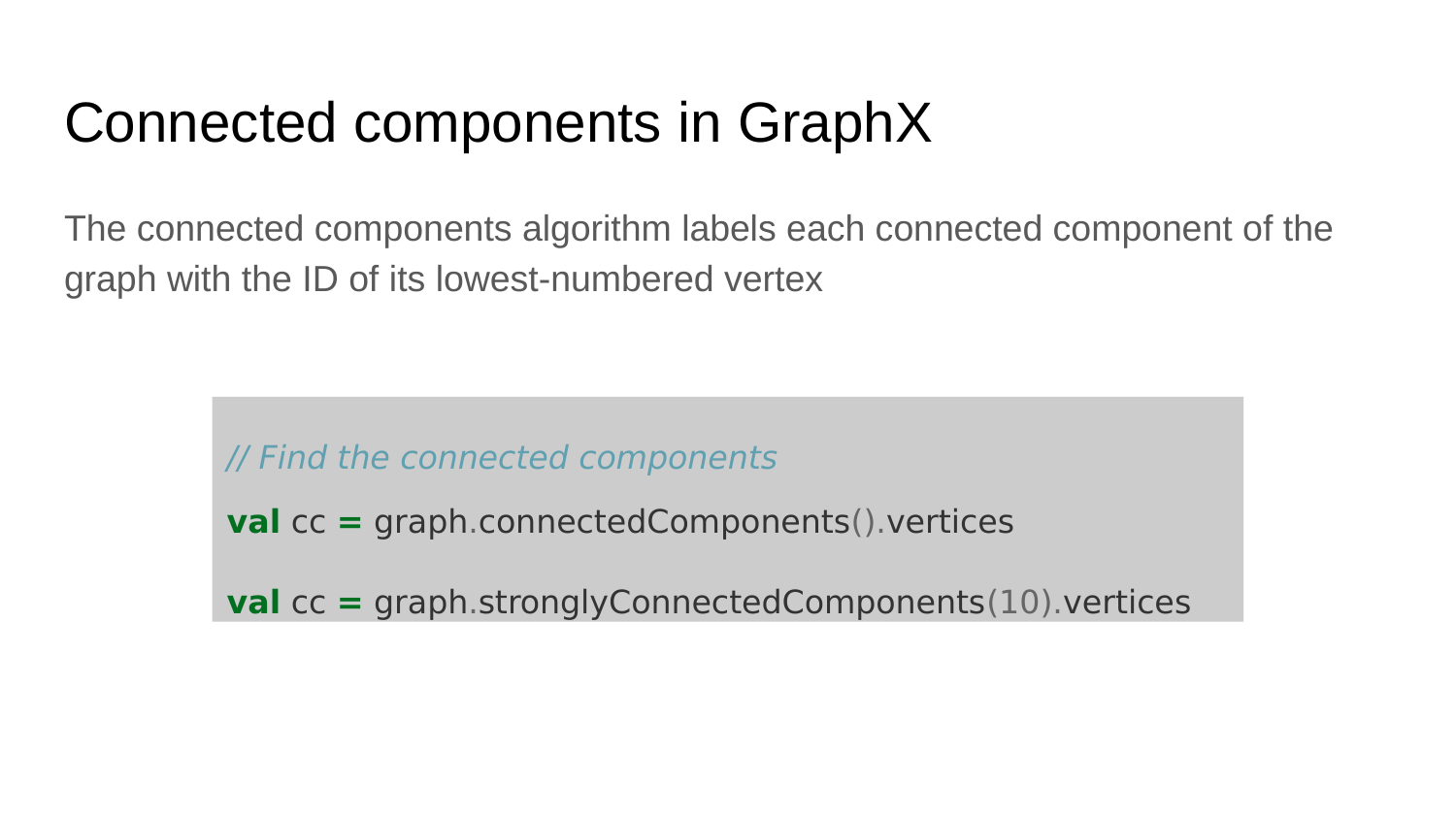

# Connected components in GraphX
The connected components algorithm labels each connected component of the graph with the ID of its lowest-numbered vertex
// Find the connected components
val cc = graph.connectedComponents().vertices
val cc = graph.stronglyConnectedComponents(10).vertices